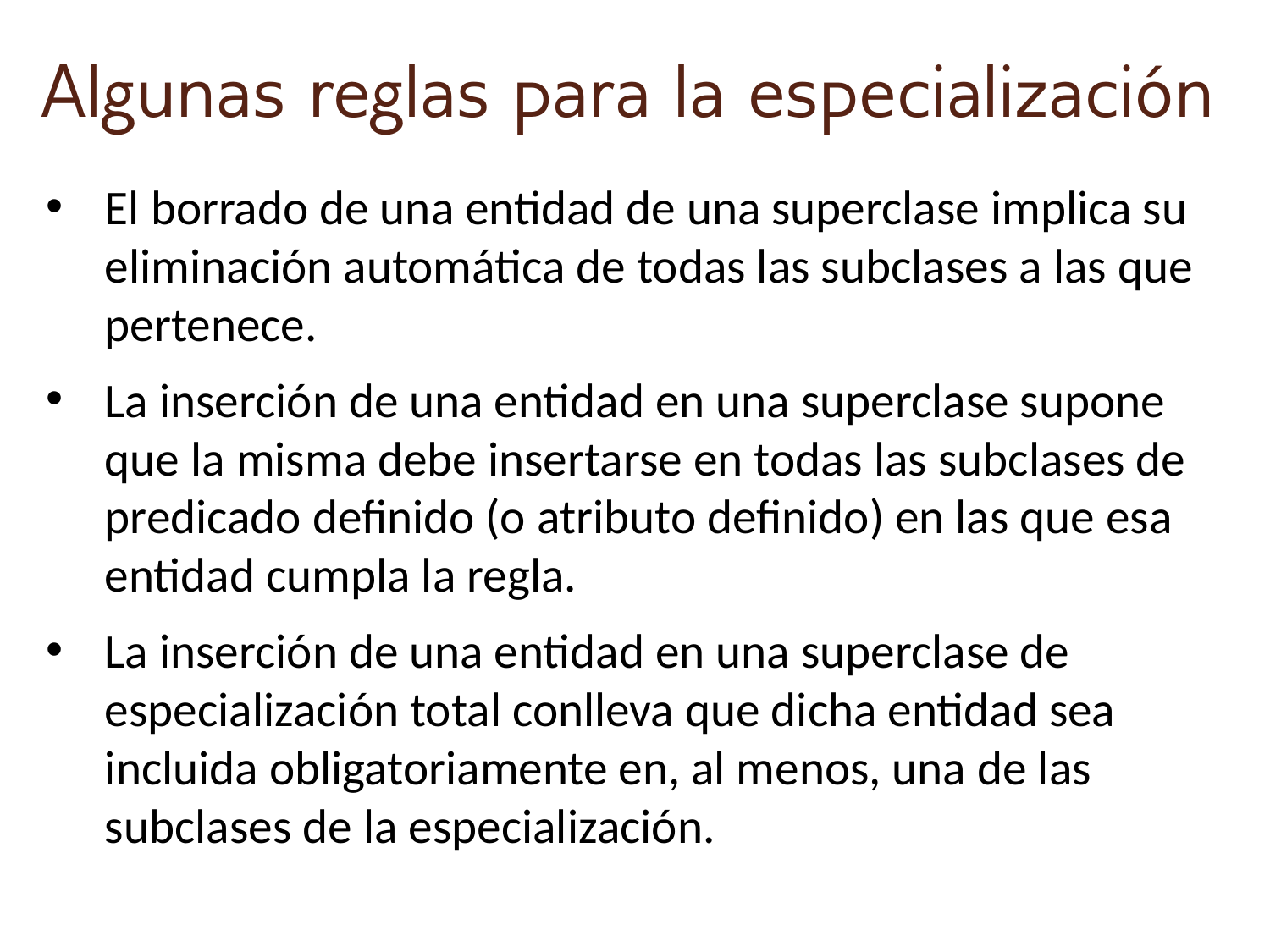

Algunas reglas para la especialización
El borrado de una entidad de una superclase implica su eliminación automática de todas las subclases a las que pertenece.
La inserción de una entidad en una superclase supone que la misma debe insertarse en todas las subclases de predicado definido (o atributo definido) en las que esa entidad cumpla la regla.
La inserción de una entidad en una superclase de especialización total conlleva que dicha entidad sea incluida obligatoriamente en, al menos, una de las subclases de la especialización.